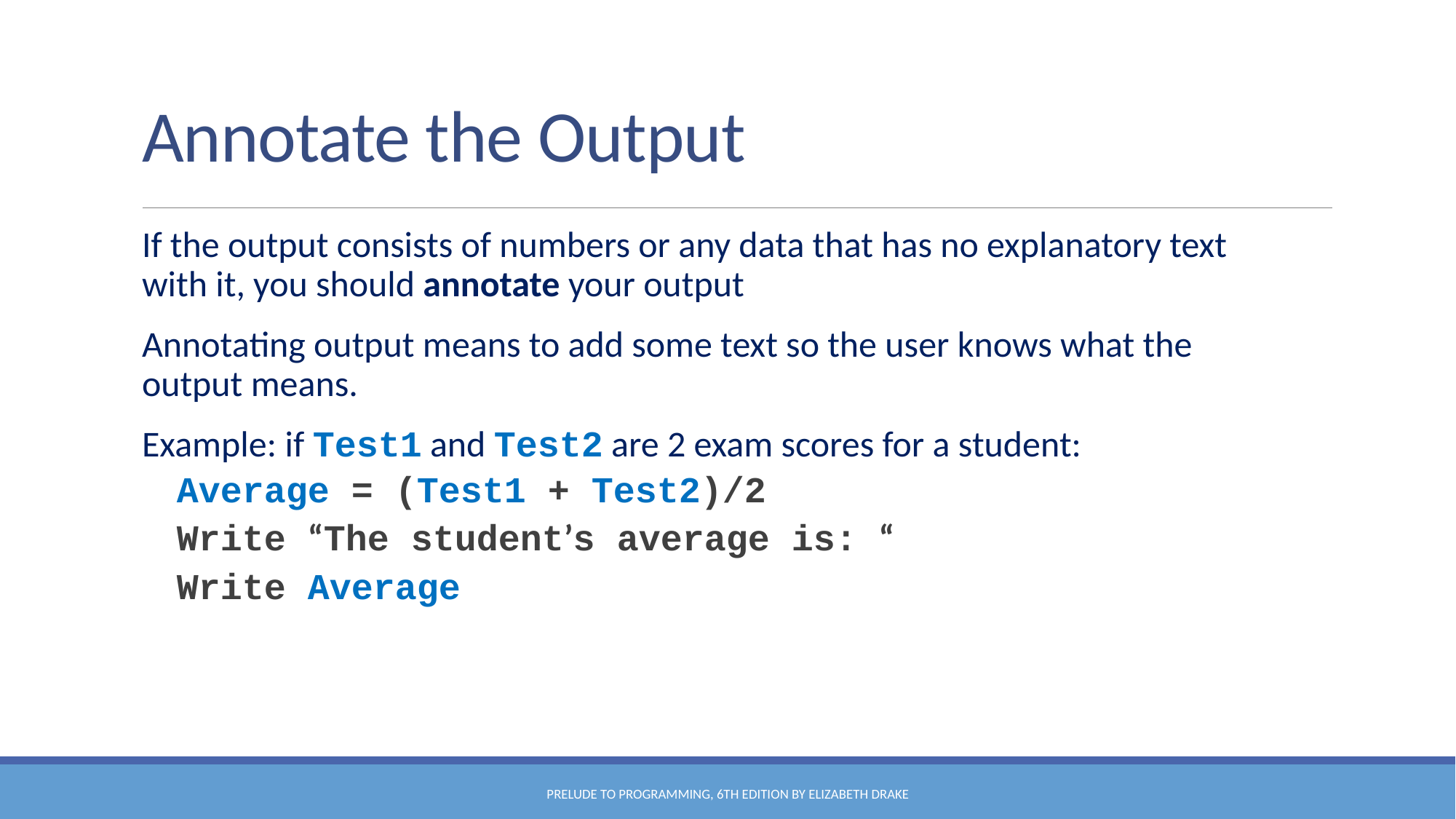

# Annotate the Output
If the output consists of numbers or any data that has no explanatory text with it, you should annotate your output
Annotating output means to add some text so the user knows what the output means.
Example: if Test1 and Test2 are 2 exam scores for a student:
Average = (Test1 + Test2)/2
Write “The student’s average is: “
Write Average
Prelude to Programming, 6th edition by Elizabeth Drake